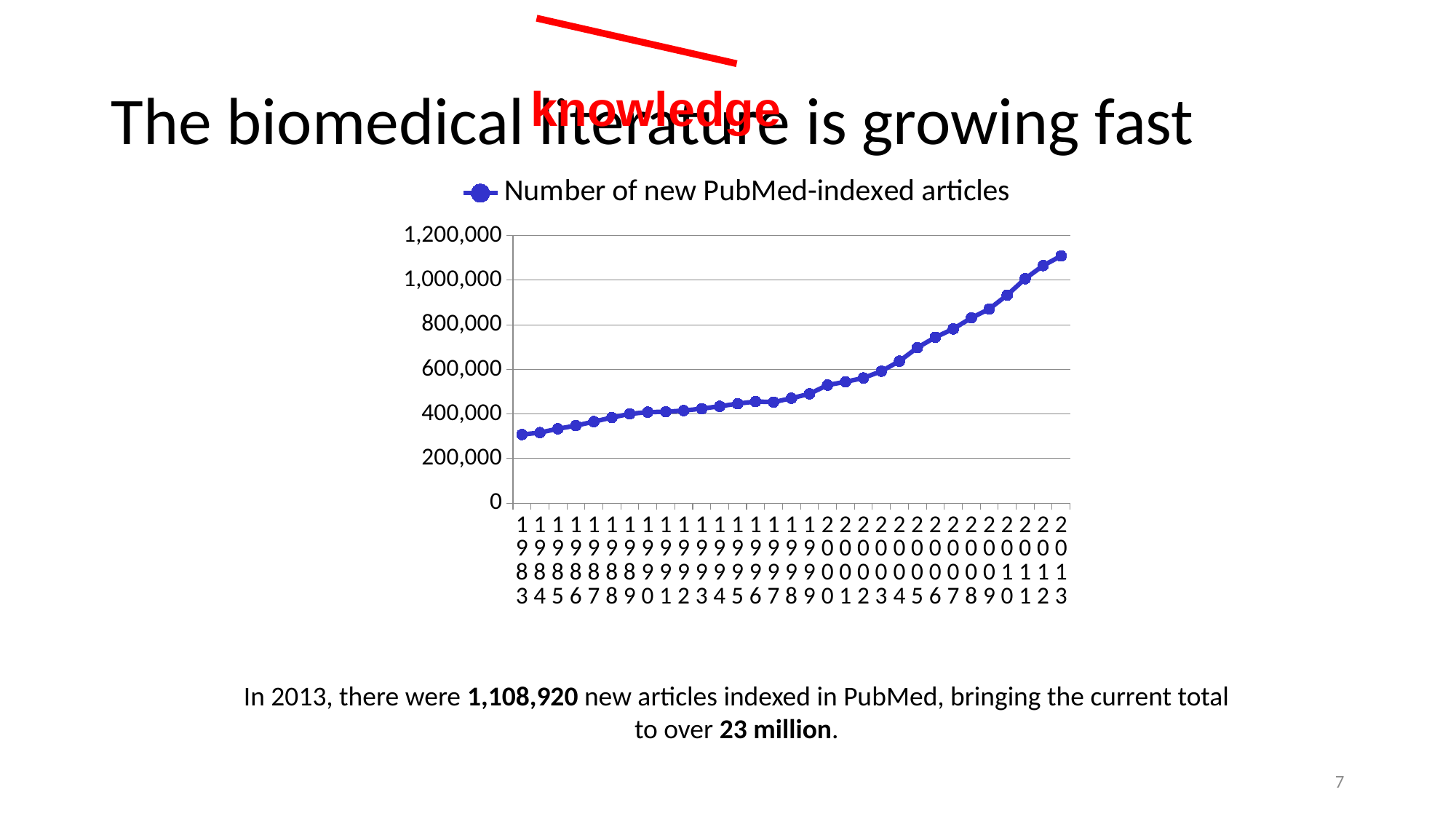

# The biomedical literature is growing fast
knowledge

### Chart

| Category | Number of new PubMed-indexed articles |
|---|---|
| 1983 | 307829.0 |
| 1984 | 316722.0 |
| 1985 | 333700.0 |
| 1986 | 347887.0 |
| 1987 | 365805.0 |
| 1988 | 384054.0 |
| 1989 | 400624.0 |
| 1990 | 408417.0 |
| 1991 | 409907.0 |
| 1992 | 415341.0 |
| 1993 | 423726.0 |
| 1994 | 434823.0 |
| 1995 | 446077.0 |
| 1996 | 455922.0 |
| 1997 | 453267.0 |
| 1998 | 470871.0 |
| 1999 | 490431.0 |
| 2000 | 529796.0 |
| 2001 | 544477.0 |
| 2002 | 561706.0 |
| 2003 | 592122.0 |
| 2004 | 637001.0 |
| 2005 | 697550.0 |
| 2006 | 744117.0 |
| 2007 | 781716.0 |
| 2008 | 831019.0 |
| 2009 | 870987.0 |
| 2010 | 933407.0 |
| 2011 | 1006922.0 |
| 2012 | 1065634.0 |
| 2013 | 1108920.0 |
In 2013, there were 1,108,920 new articles indexed in PubMed, bringing the current total to over 23 million.
7